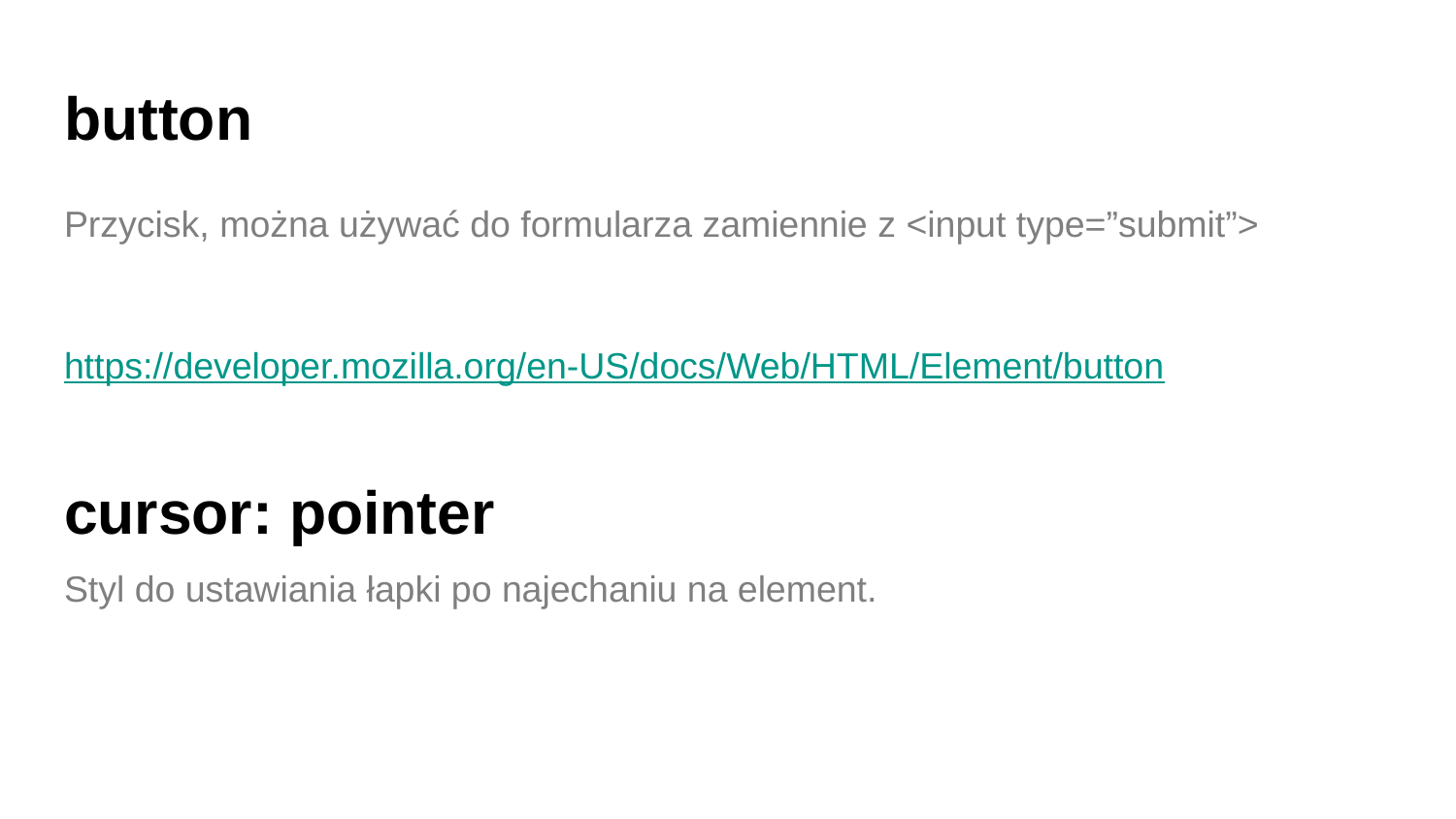

# button
Przycisk, można używać do formularza zamiennie z <input type=”submit”>

https://developer.mozilla.org/en-US/docs/Web/HTML/Element/button

cursor: pointer
Styl do ustawiania łapki po najechaniu na element.